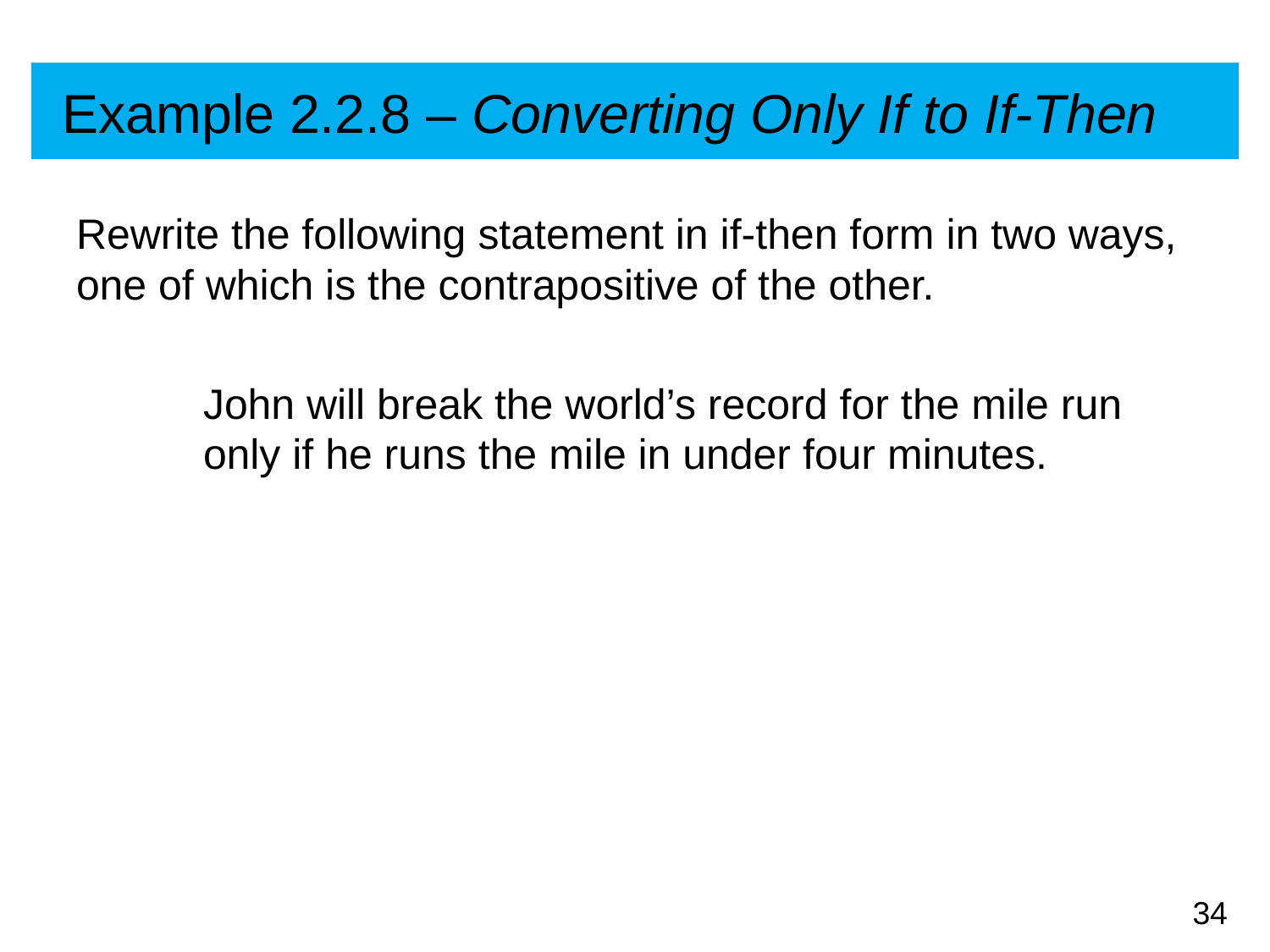

# Example 2.2.8 – Converting Only If to If-Then
Rewrite the following statement in if-then form in two ways, one of which is the contrapositive of the other.

	John will break the world’s record for the mile run 	only if he runs the mile in under four minutes.